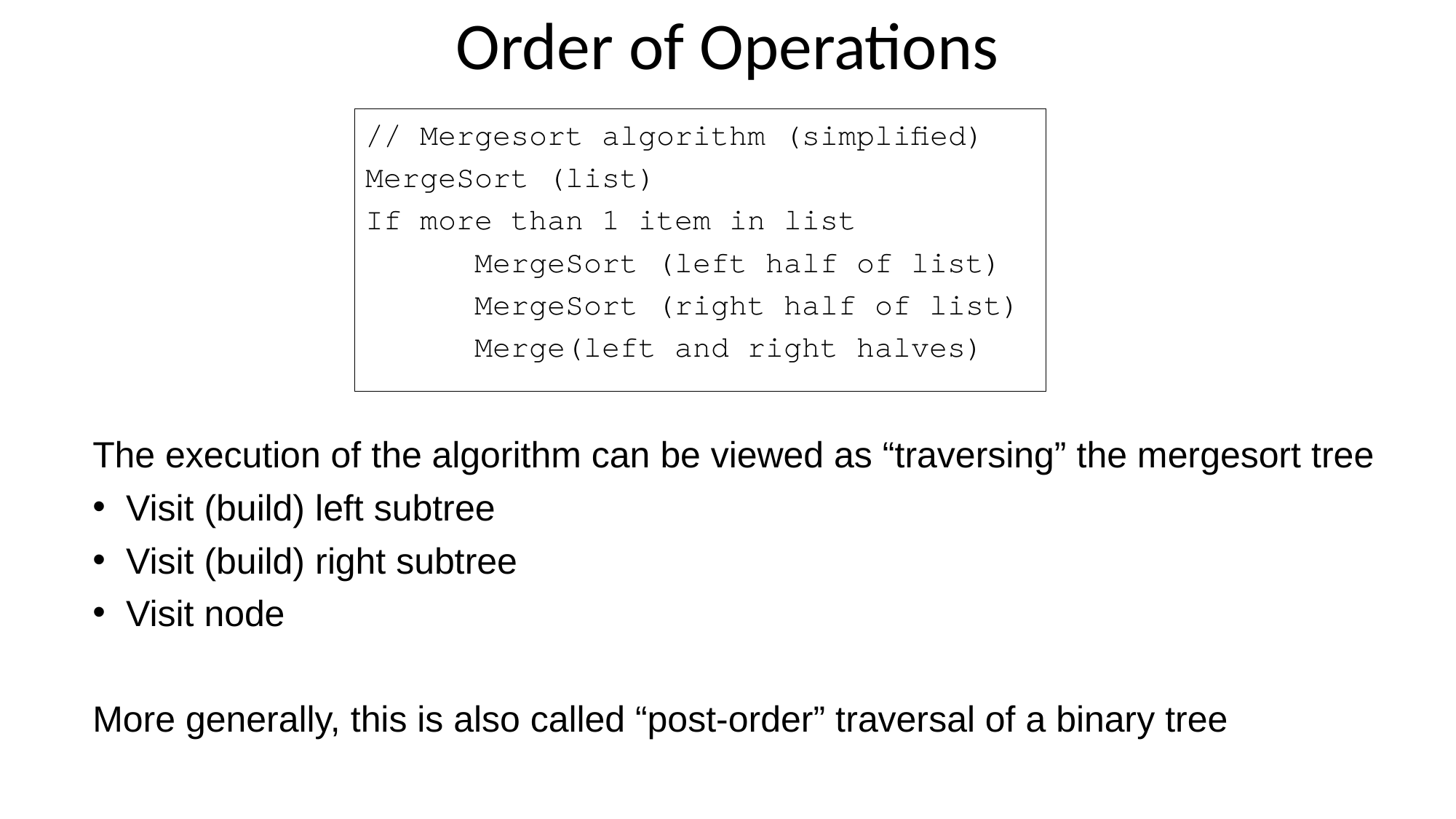

# Order of Operations
// Mergesort algorithm (simplified)
MergeSort (list)
If more than 1 item in list
	MergeSort (left half of list)
	MergeSort (right half of list)
	Merge(left and right halves)
The execution of the algorithm can be viewed as “traversing” the mergesort tree
Visit (build) left subtree
Visit (build) right subtree
Visit node

More generally, this is also called “post-order” traversal of a binary tree